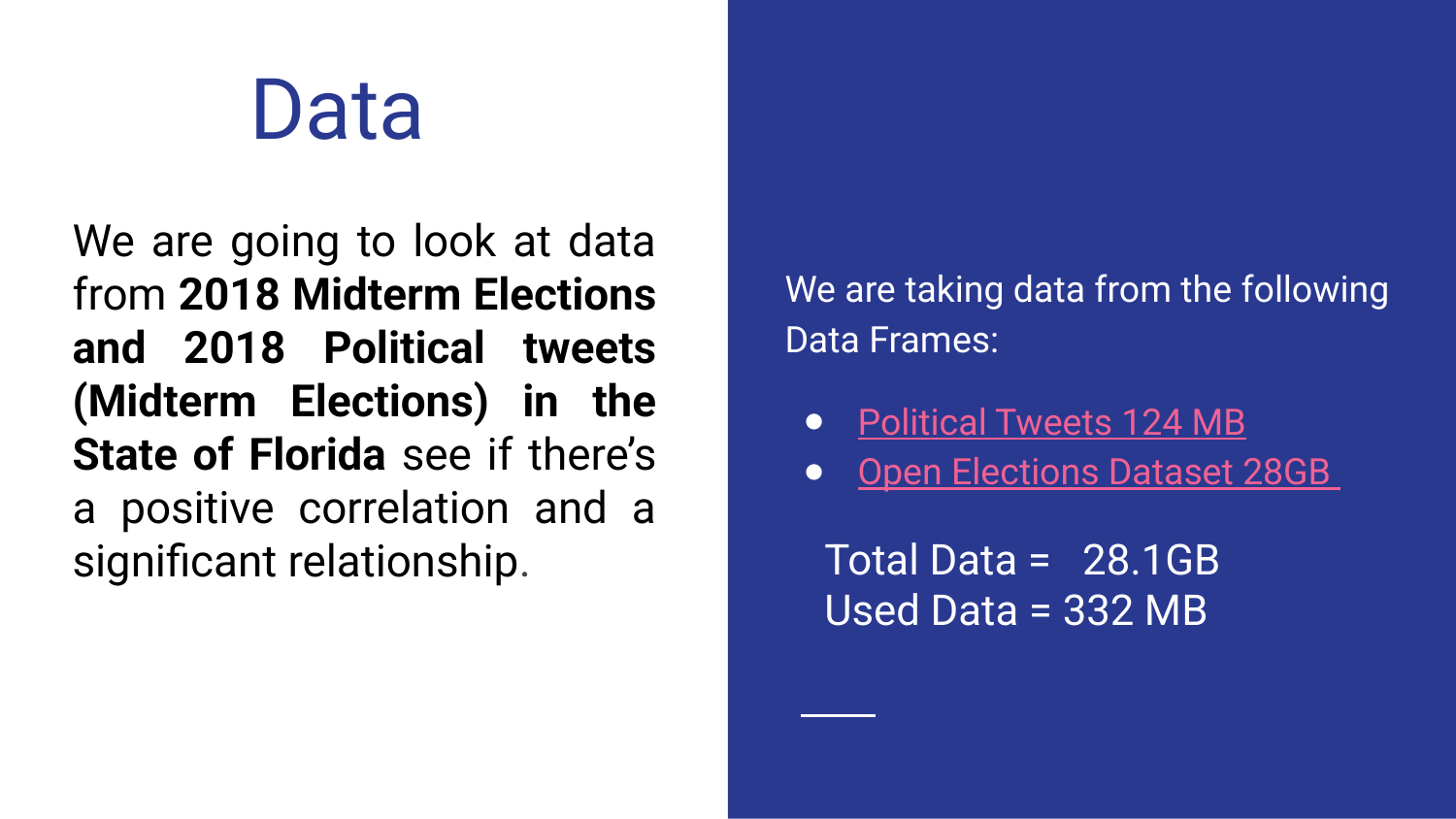

We are taking data from the following Data Frames:
Political Tweets 124 MB
Open Elections Dataset 28GB
# Data
We are going to look at data from 2018 Midterm Elections and 2018 Political tweets (Midterm Elections) in the State of Florida see if there’s a positive correlation and a significant relationship.
Total Data =   28.1GB
Used Data = 332 MB